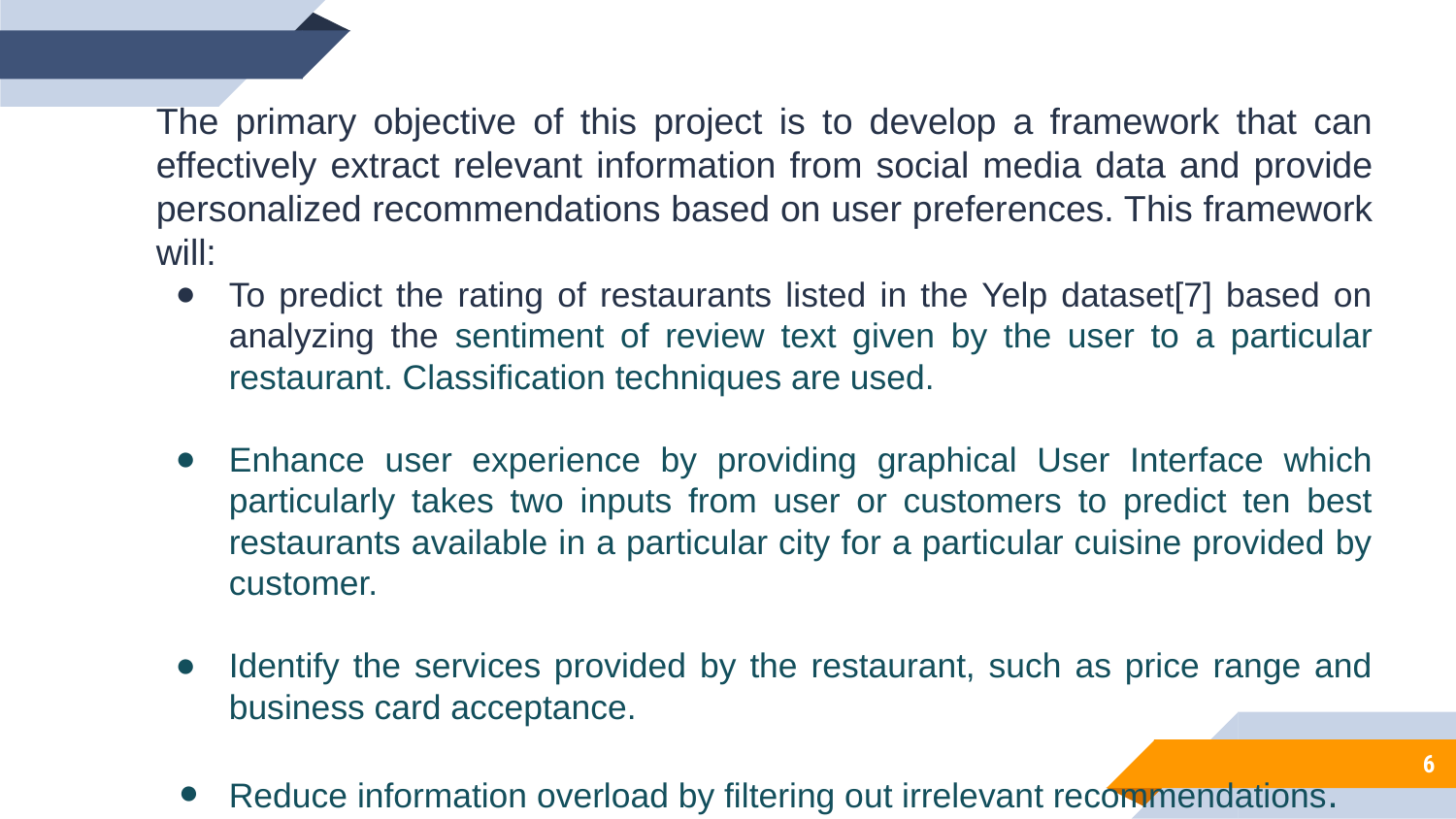

The primary objective of this project is to develop a framework that can effectively extract relevant information from social media data and provide personalized recommendations based on user preferences. This framework will:
To predict the rating of restaurants listed in the Yelp dataset[7] based on analyzing the sentiment of review text given by the user to a particular restaurant. Classification techniques are used.

Enhance user experience by providing graphical User Interface which particularly takes two inputs from user or customers to predict ten best restaurants available in a particular city for a particular cuisine provided by customer.

Identify the services provided by the restaurant, such as price range and business card acceptance.

Reduce information overload by filtering out irrelevant recommendations.

6